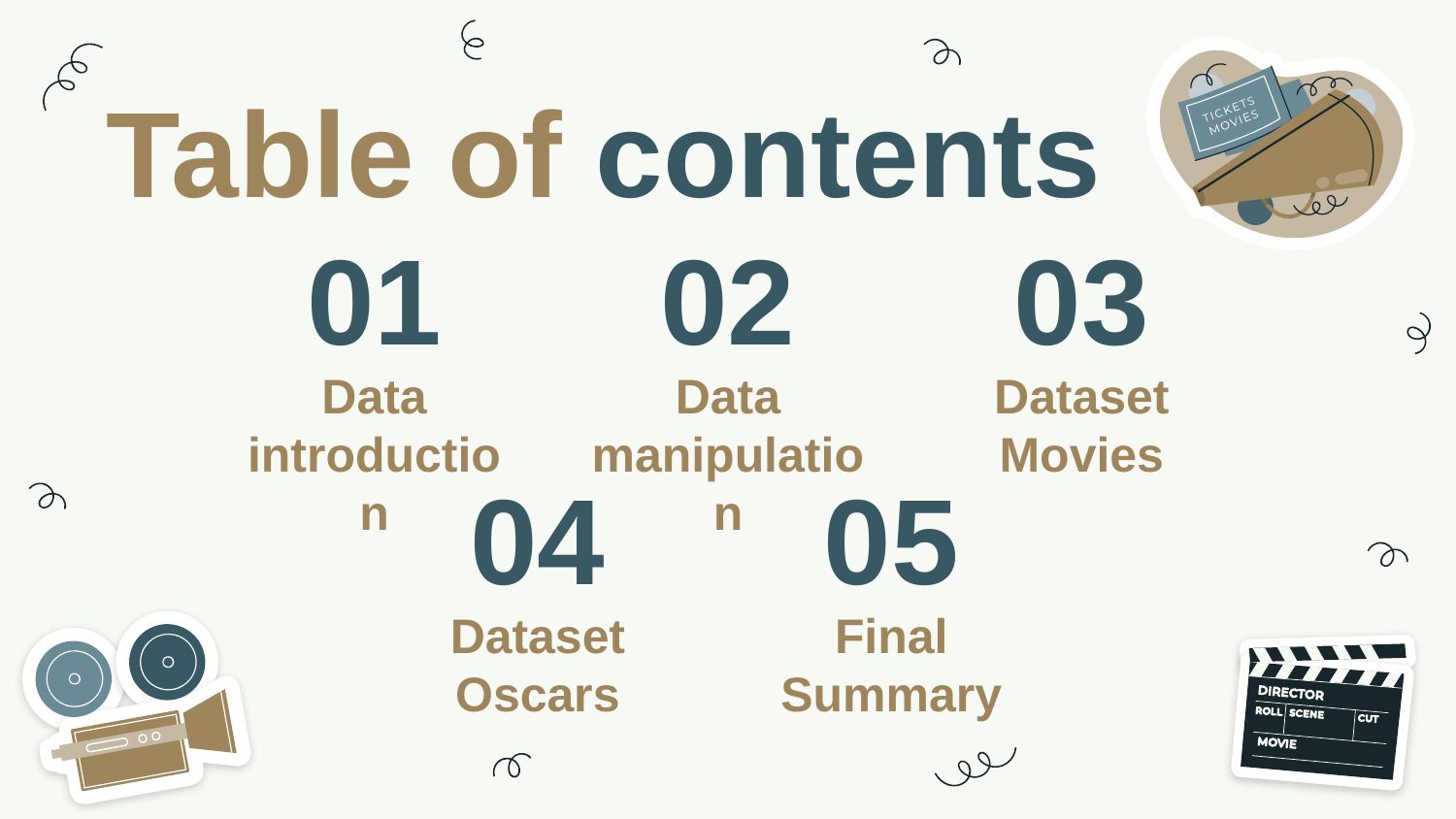

Table of contents
# 01
02
03
Data introduction
Data manipulation
Dataset Movies
04
05
Dataset Oscars
Final
Summary